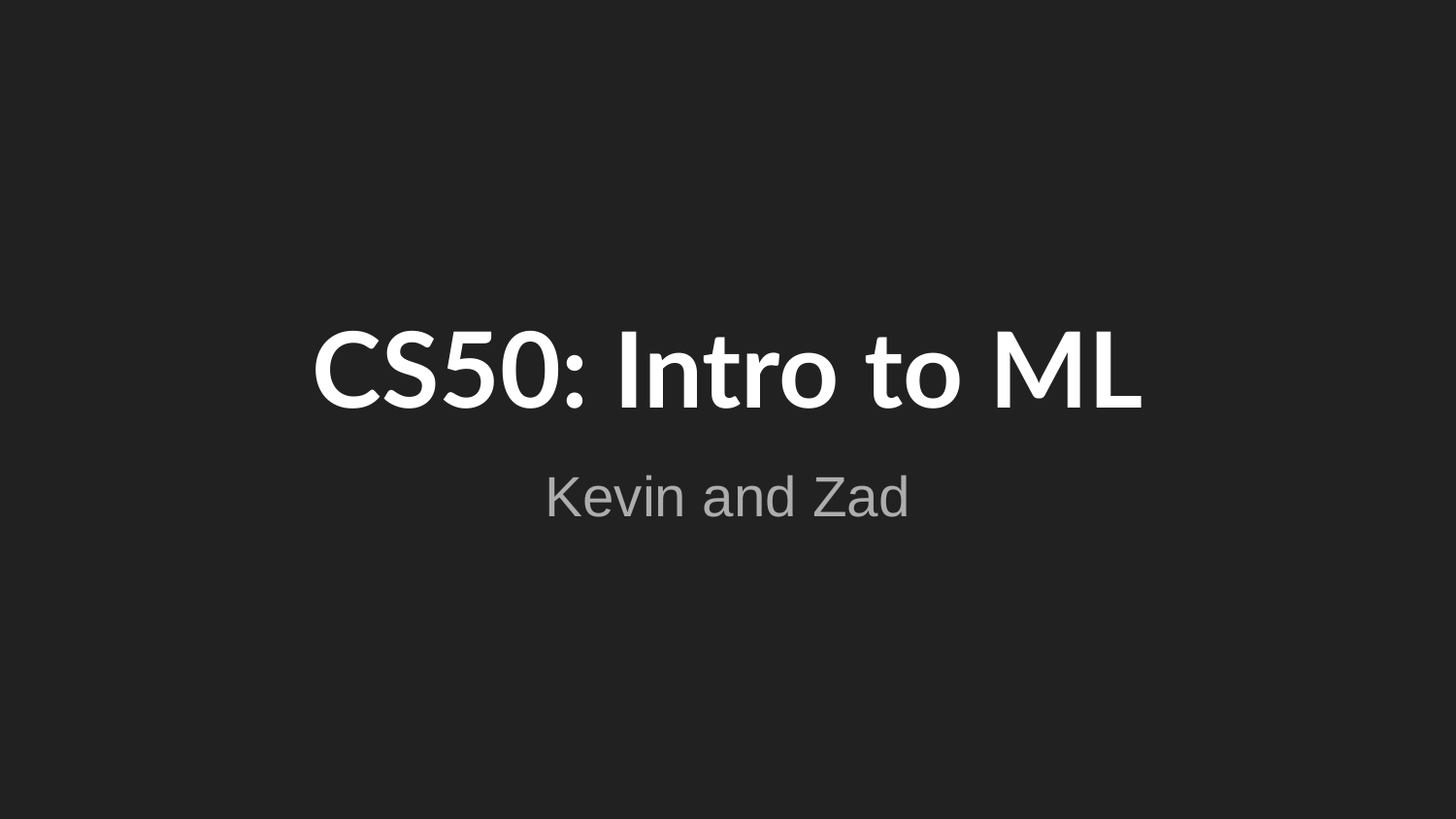

# CS50: Intro to ML
Kevin and Zad